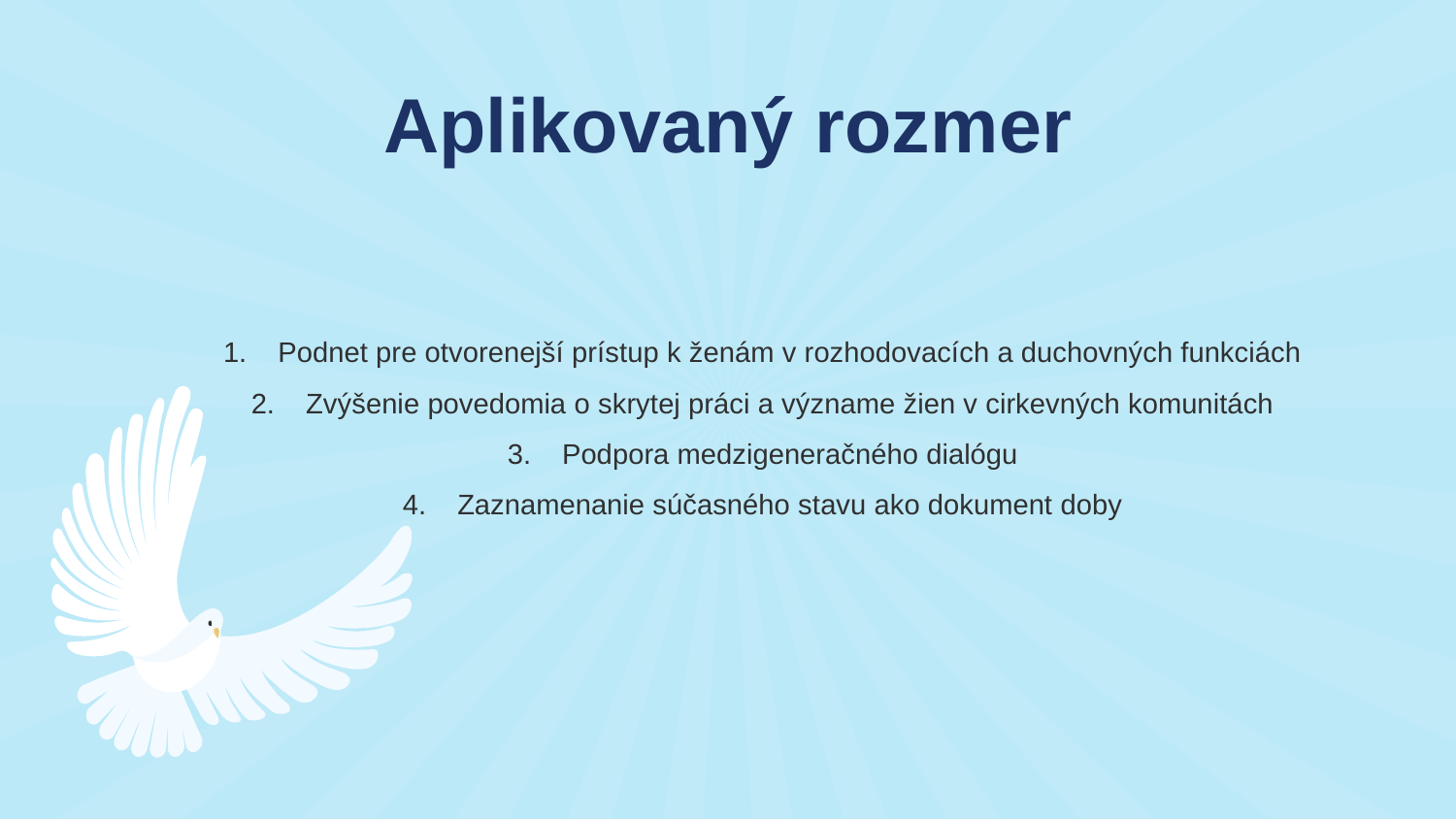

# Aplikovaný rozmer
Podnet pre otvorenejší prístup k ženám v rozhodovacích a duchovných funkciách
Zvýšenie povedomia o skrytej práci a význame žien v cirkevných komunitách
Podpora medzigeneračného dialógu
Zaznamenanie súčasného stavu ako dokument doby